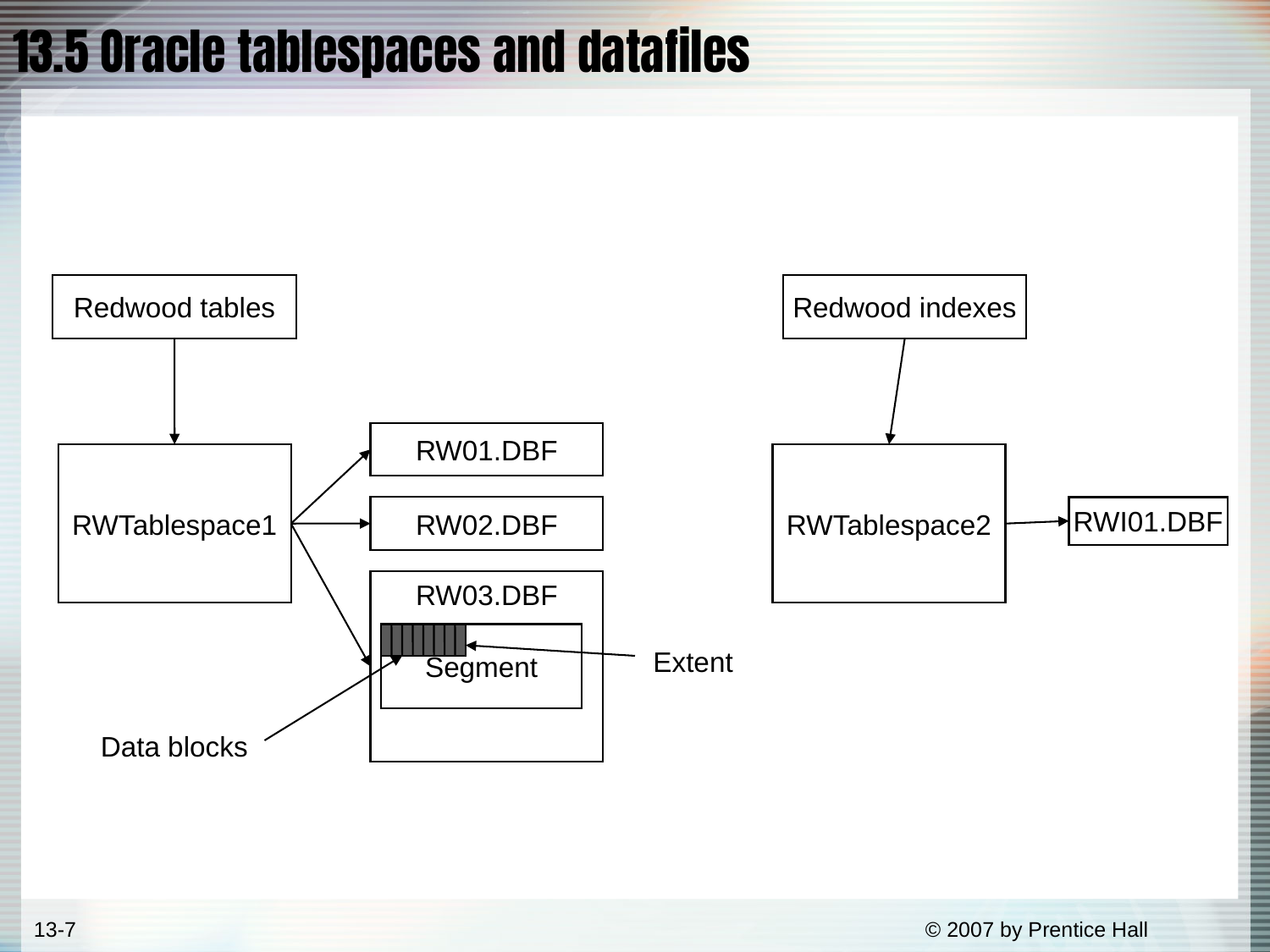

# 13.5 Oracle tablespaces and datafiles
Redwood tables
Redwood indexes
RW01.DBF
RWTablespace1
RWTablespace2
RW02.DBF
RWI01.DBF
RW03.DBF
Segment

Extent

Data blocks
13-7
© 2007 by Prentice Hall